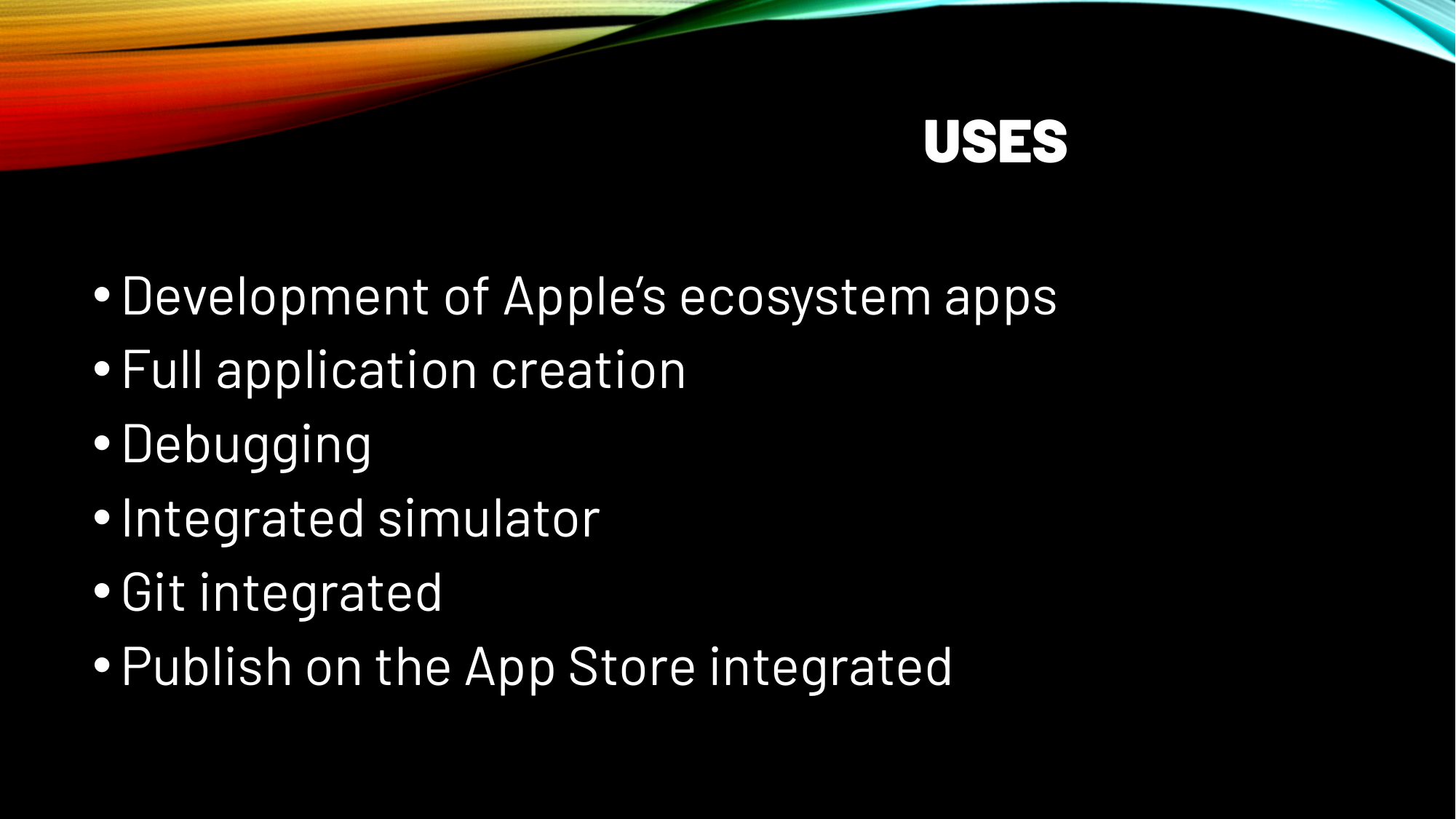

# Uses
Development of Apple’s ecosystem apps
Full application creation
Debugging
Integrated simulator
Git integrated
Publish on the App Store integrated